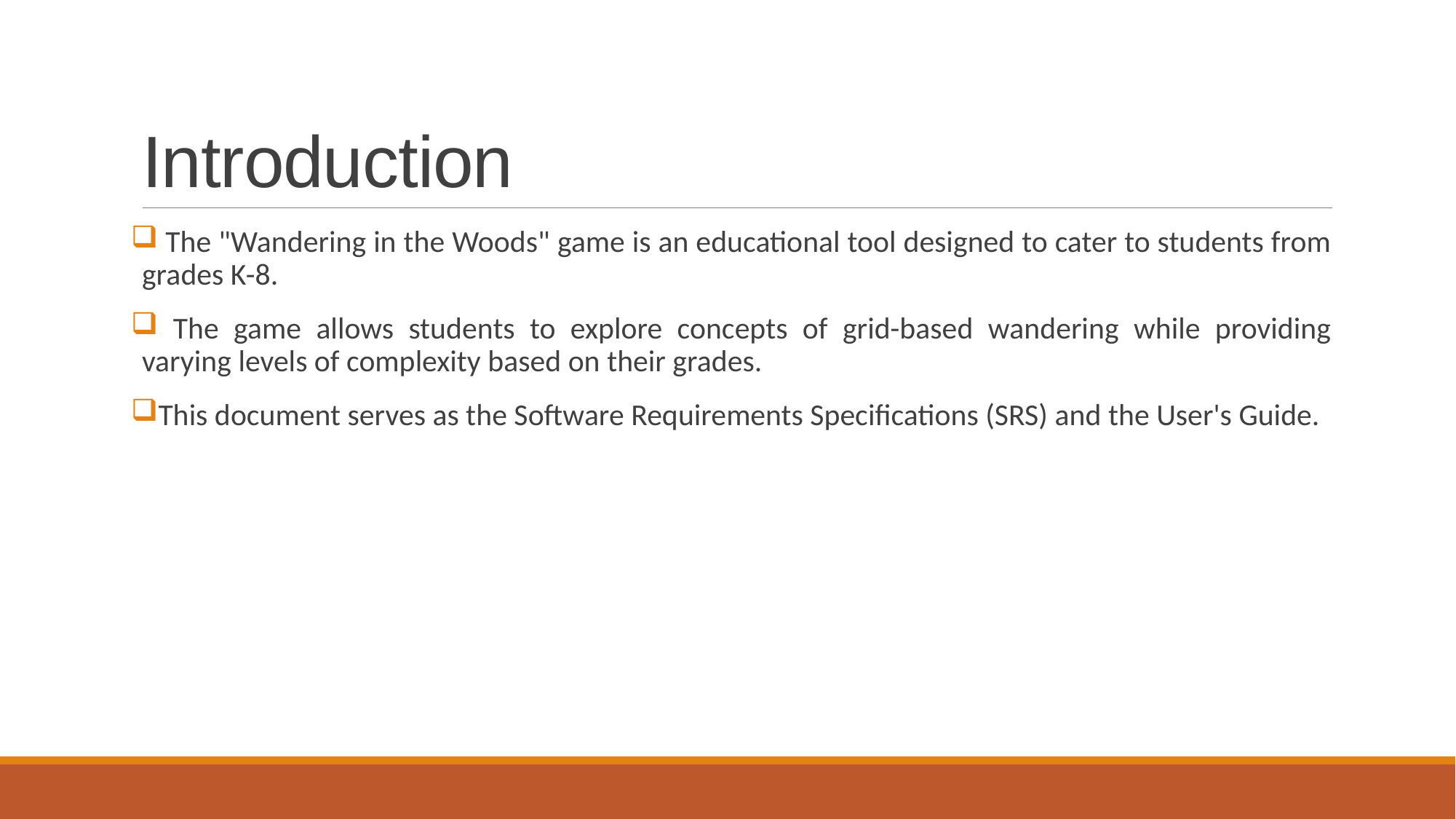

# Introduction
 The "Wandering in the Woods" game is an educational tool designed to cater to students from grades K-8.
 The game allows students to explore concepts of grid-based wandering while providing varying levels of complexity based on their grades.
This document serves as the Software Requirements Specifications (SRS) and the User's Guide.